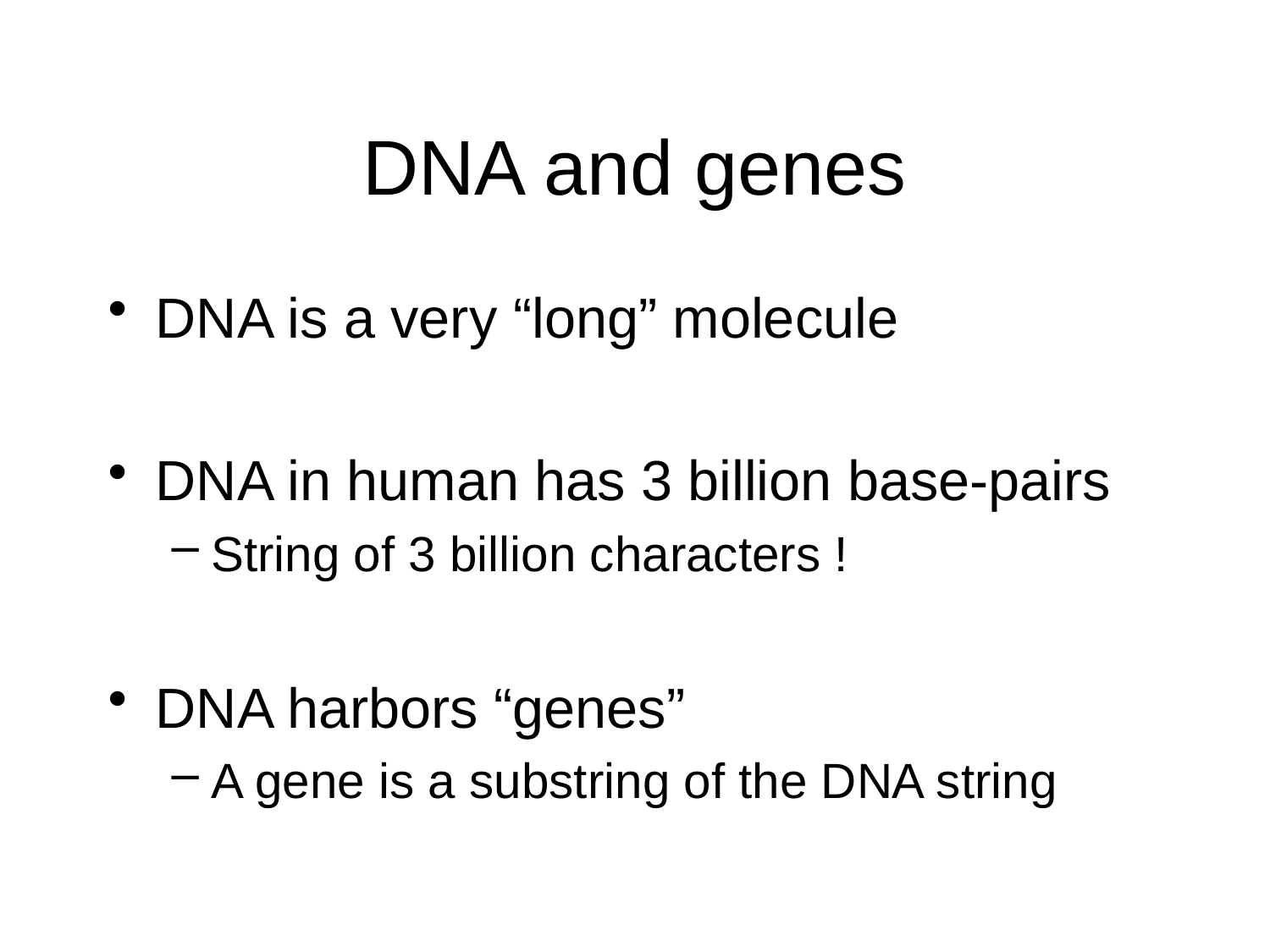

# DNA and genes
DNA is a very “long” molecule

DNA in human has 3 billion base-pairs
String of 3 billion characters !

DNA harbors “genes”
A gene is a substring of the DNA string